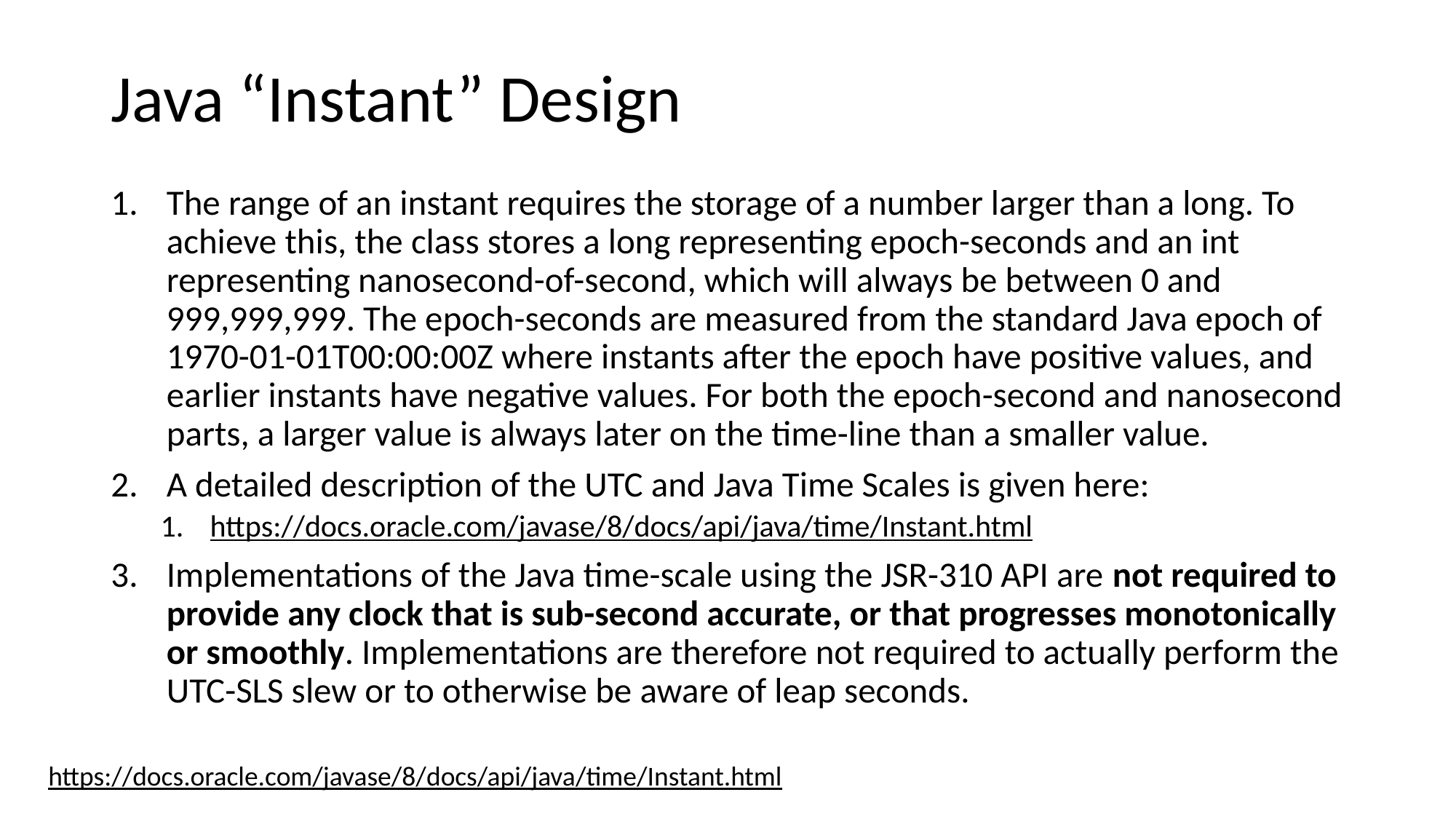

# Java “Instant” Design
The range of an instant requires the storage of a number larger than a long. To achieve this, the class stores a long representing epoch-seconds and an int representing nanosecond-of-second, which will always be between 0 and 999,999,999. The epoch-seconds are measured from the standard Java epoch of 1970-01-01T00:00:00Z where instants after the epoch have positive values, and earlier instants have negative values. For both the epoch-second and nanosecond parts, a larger value is always later on the time-line than a smaller value.
A detailed description of the UTC and Java Time Scales is given here:
https://docs.oracle.com/javase/8/docs/api/java/time/Instant.html
Implementations of the Java time-scale using the JSR-310 API are not required to provide any clock that is sub-second accurate, or that progresses monotonically or smoothly. Implementations are therefore not required to actually perform the UTC-SLS slew or to otherwise be aware of leap seconds.
https://docs.oracle.com/javase/8/docs/api/java/time/Instant.html